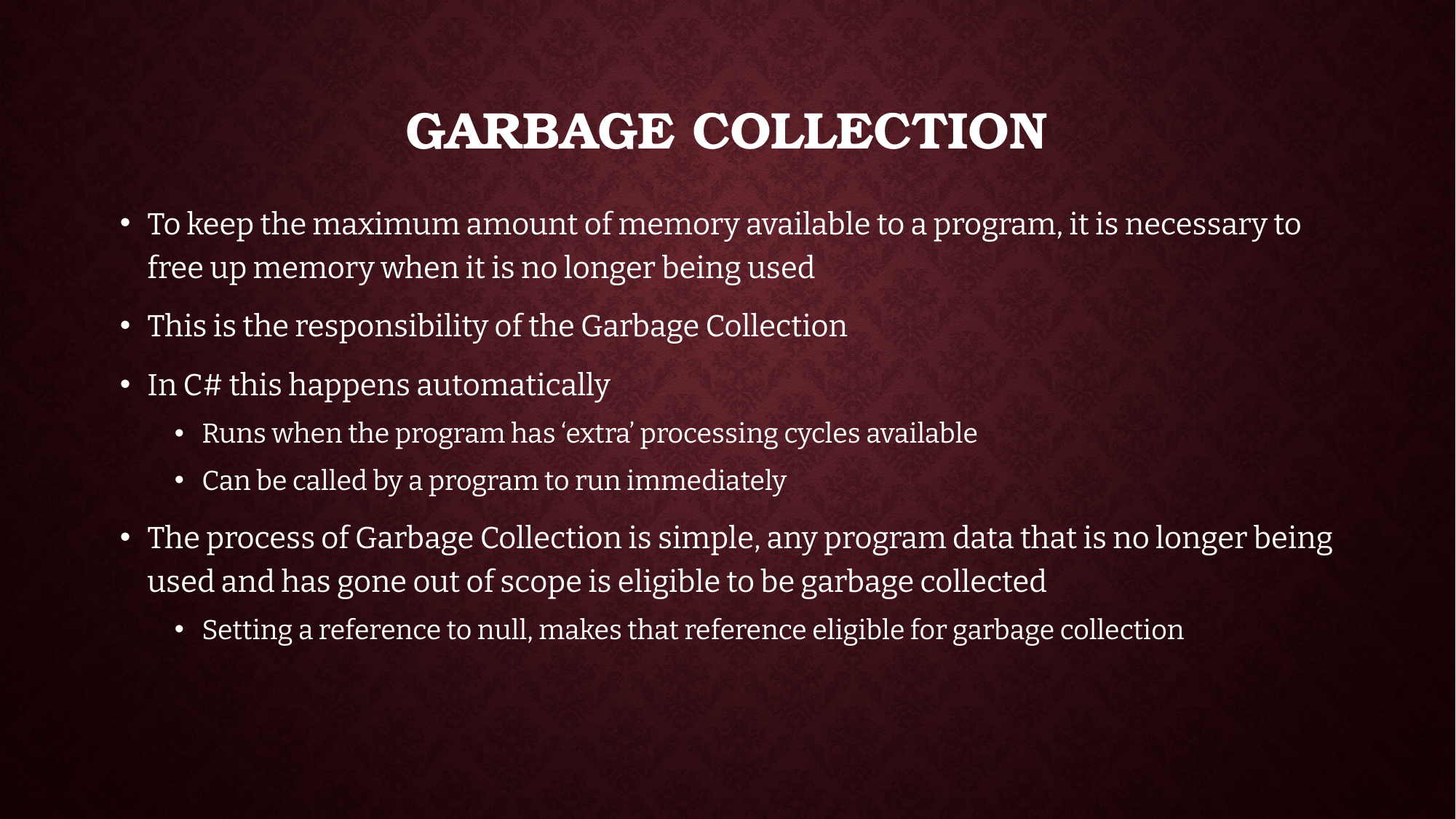

# Garbage collection
To keep the maximum amount of memory available to a program, it is necessary to free up memory when it is no longer being used
This is the responsibility of the Garbage Collection
In C# this happens automatically
Runs when the program has ‘extra’ processing cycles available
Can be called by a program to run immediately
The process of Garbage Collection is simple, any program data that is no longer being used and has gone out of scope is eligible to be garbage collected
Setting a reference to null, makes that reference eligible for garbage collection